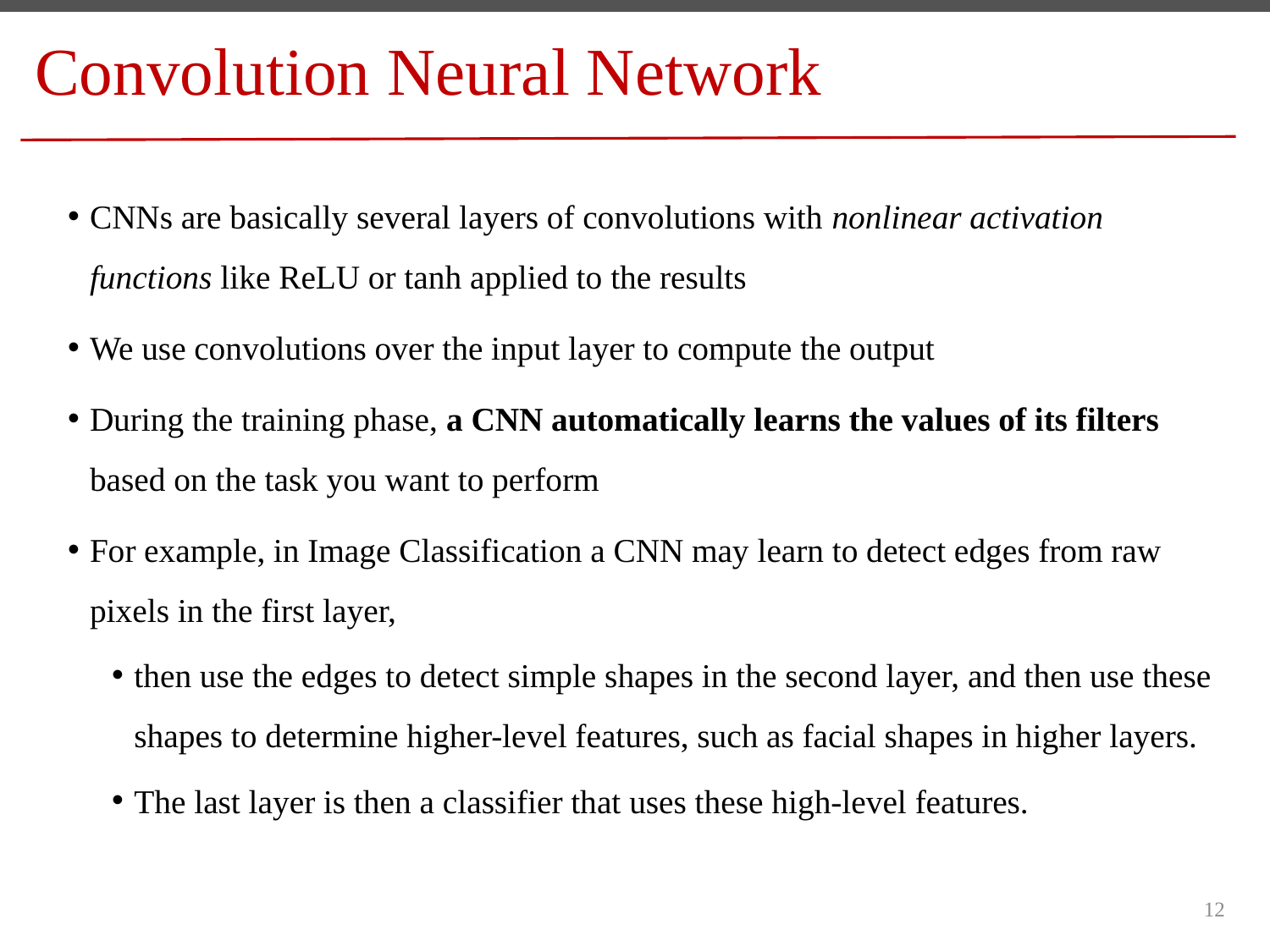

# Convolution Neural Network
CNNs are basically several layers of convolutions with nonlinear activation functions like ReLU or tanh applied to the results
We use convolutions over the input layer to compute the output
During the training phase, a CNN automatically learns the values of its filters based on the task you want to perform
For example, in Image Classification a CNN may learn to detect edges from raw pixels in the first layer,
then use the edges to detect simple shapes in the second layer, and then use these shapes to determine higher-level features, such as facial shapes in higher layers.
The last layer is then a classifier that uses these high-level features.

12